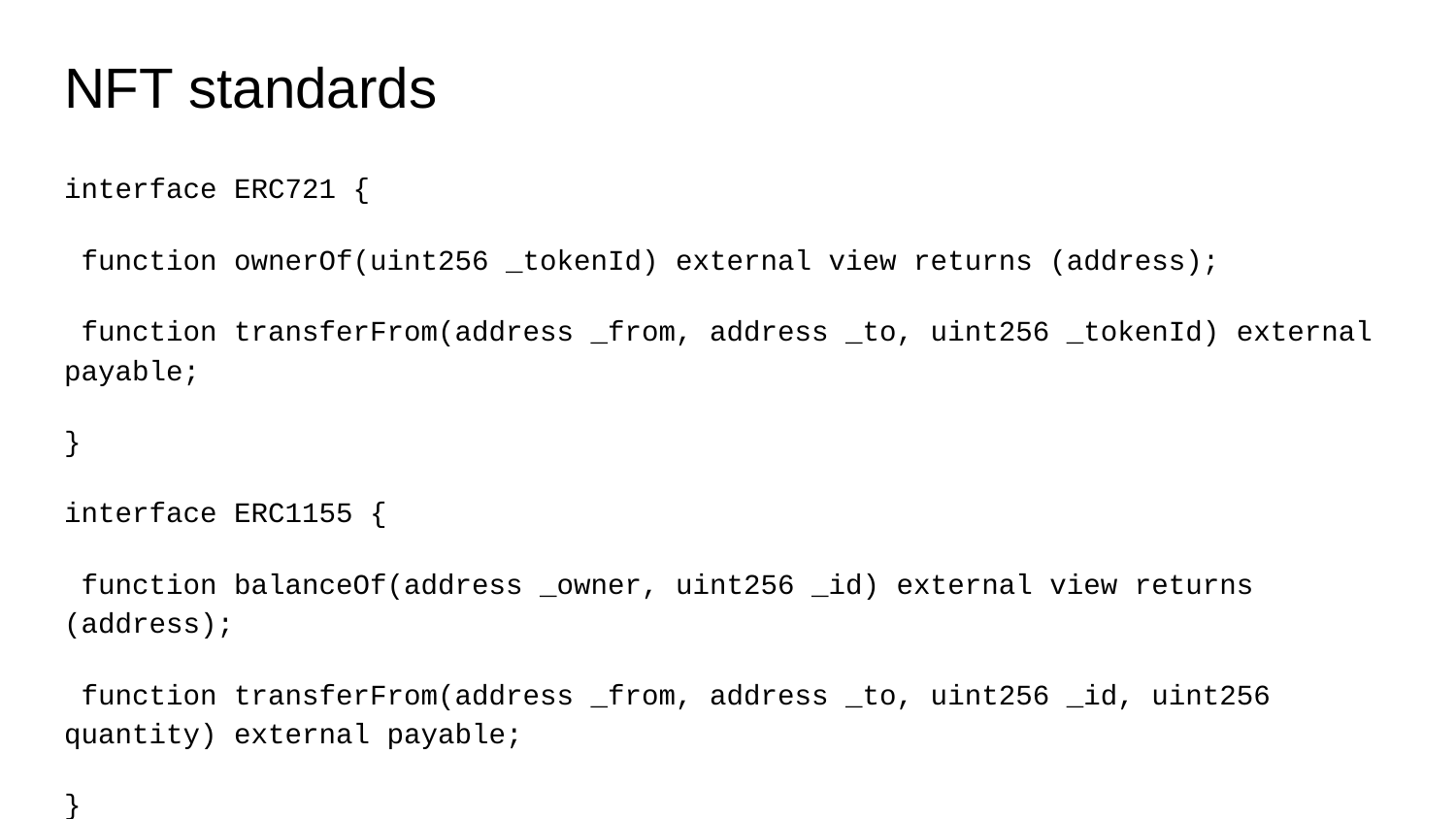

# NFT standards
interface ERC721 {
 function ownerOf(uint256 _tokenId) external view returns (address);
 function transferFrom(address _from, address _to, uint256 _tokenId) external payable;
}
interface ERC1155 {
 function balanceOf(address _owner, uint256 _id) external view returns (address);
 function transferFrom(address _from, address _to, uint256 _id, uint256 quantity) external payable;
}